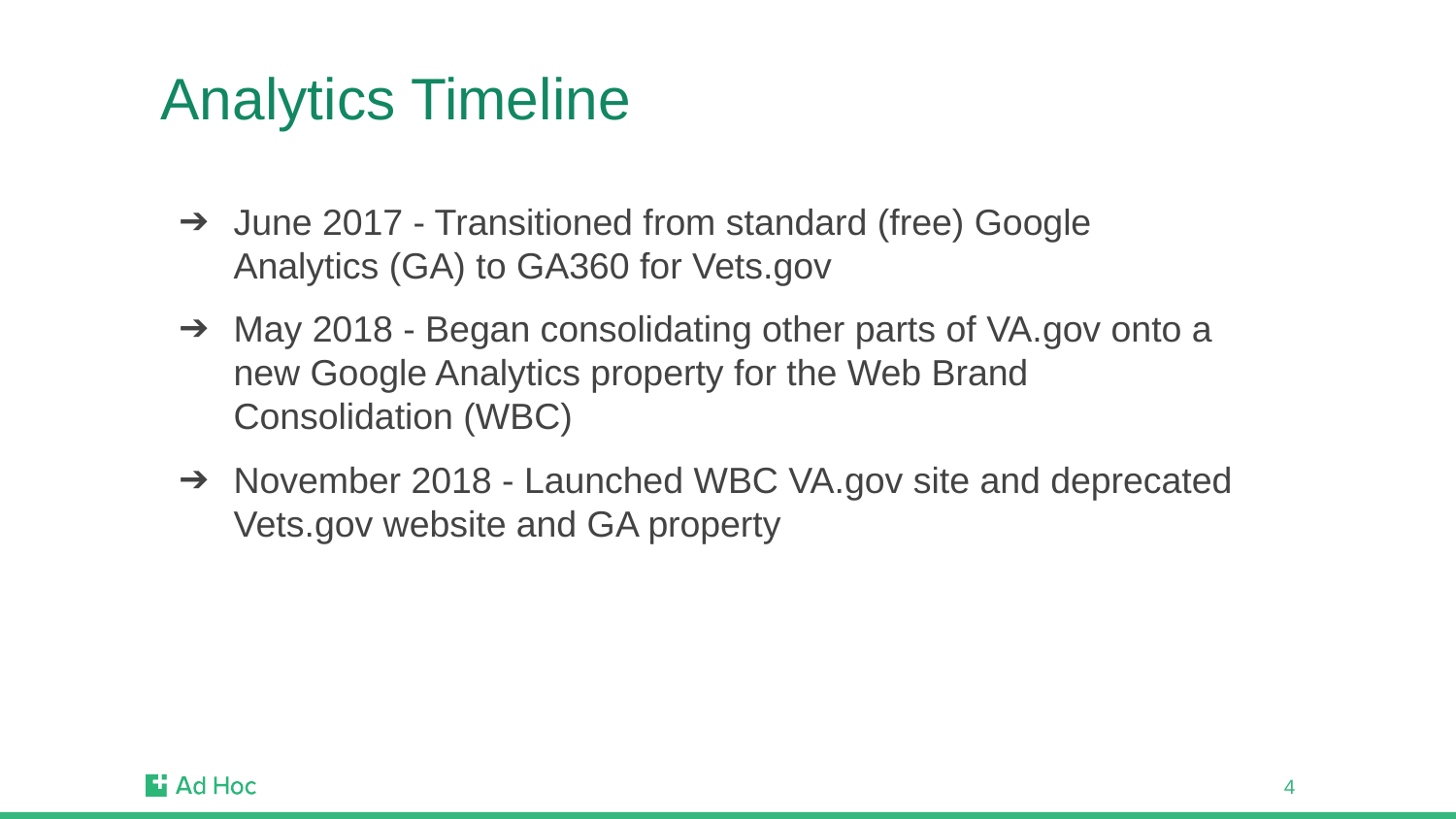

# Analytics Timeline
June 2017 - Transitioned from standard (free) Google Analytics (GA) to GA360 for Vets.gov
May 2018 - Began consolidating other parts of VA.gov onto a new Google Analytics property for the Web Brand Consolidation (WBC)
November 2018 - Launched WBC VA.gov site and deprecated Vets.gov website and GA property

4